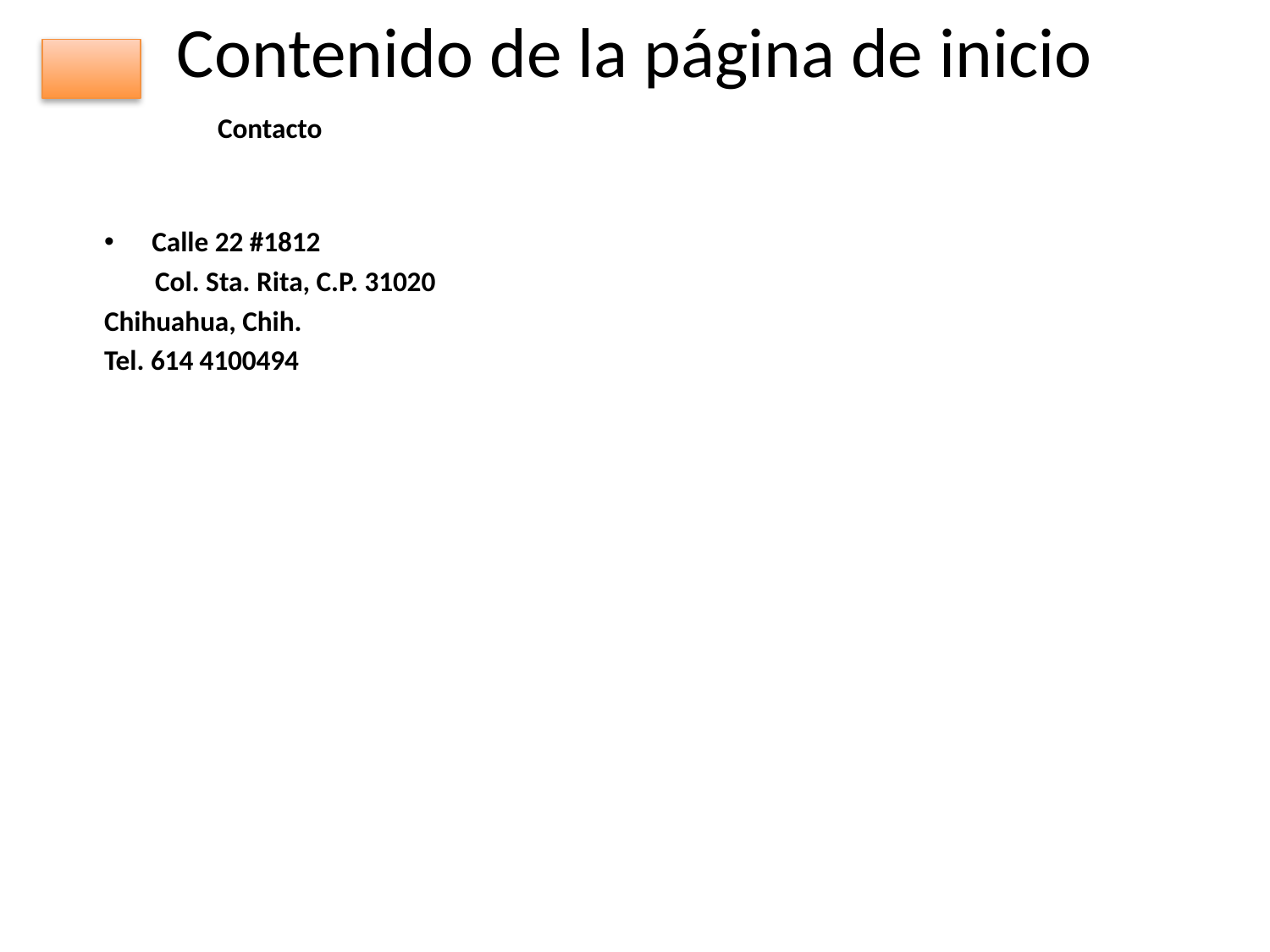

# Contenido de la página de inicio

Contacto
Calle 22 #1812
        Col. Sta. Rita, C.P. 31020
Chihuahua, Chih.
Tel. 614 4100494